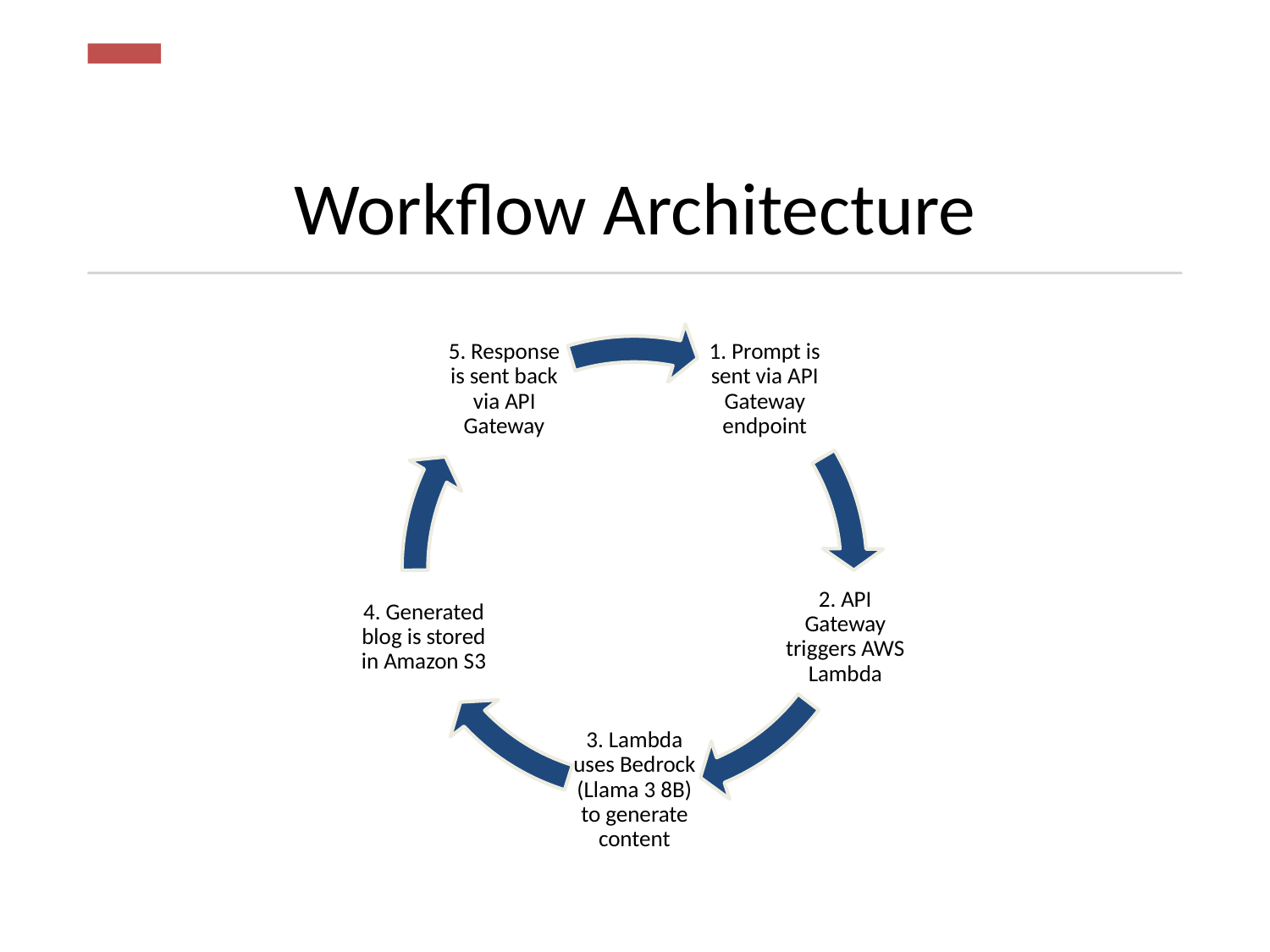

# Workflow Architecture

1. Prompt is sent via API Gateway endpoint
2. API Gateway triggers AWS Lambda
3. Lambda uses Bedrock (Llama 3 8B) to generate content
4. Generated blog is stored in Amazon S3
5. Response is sent back via API Gateway